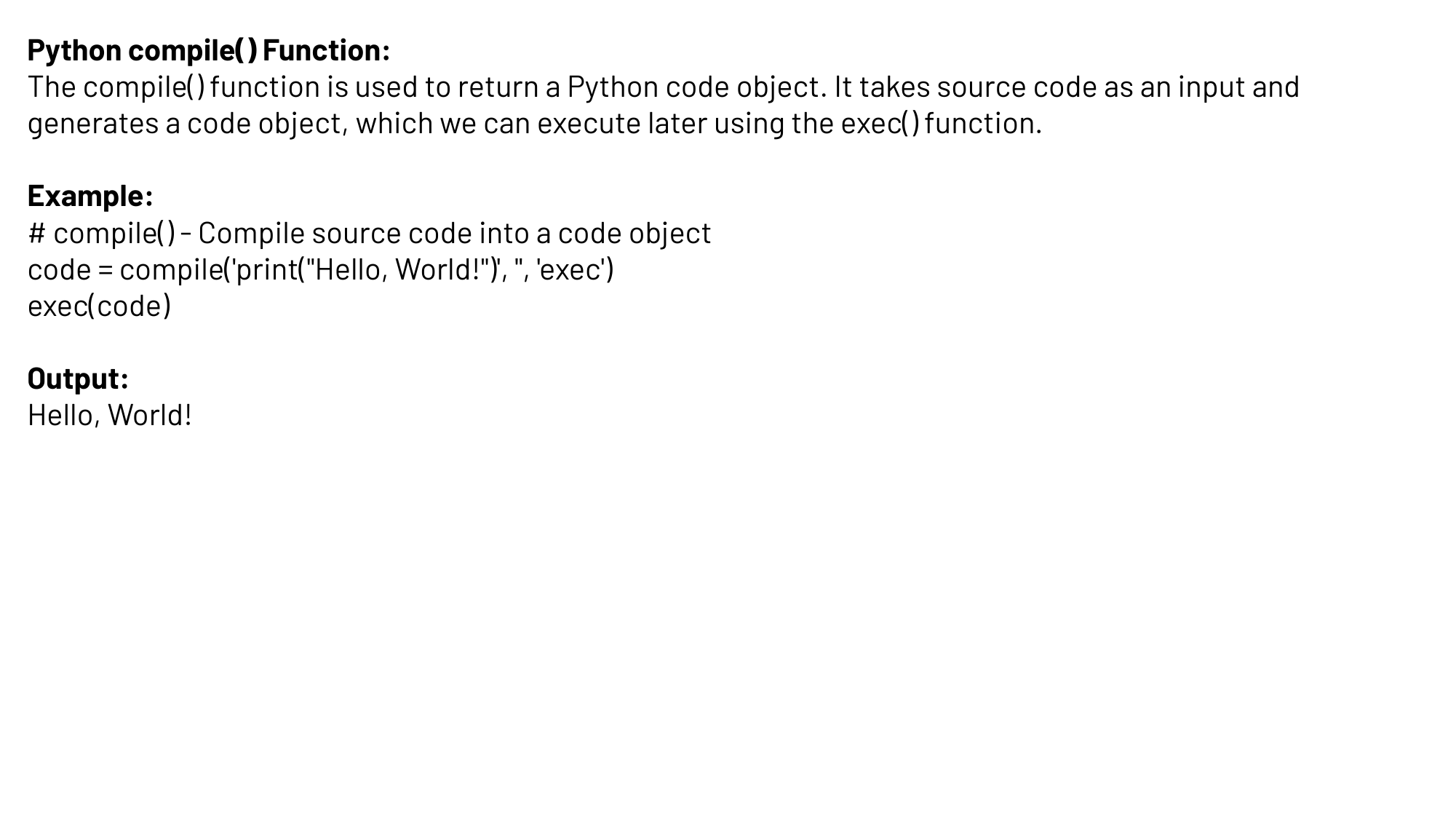

Python compile() Function:
The compile() function is used to return a Python code object. It takes source code as an input and generates a code object, which we can execute later using the exec() function.

Example:
# compile() - Compile source code into a code object
code = compile('print("Hello, World!")', '', 'exec')
exec(code)

Output:
Hello, World!